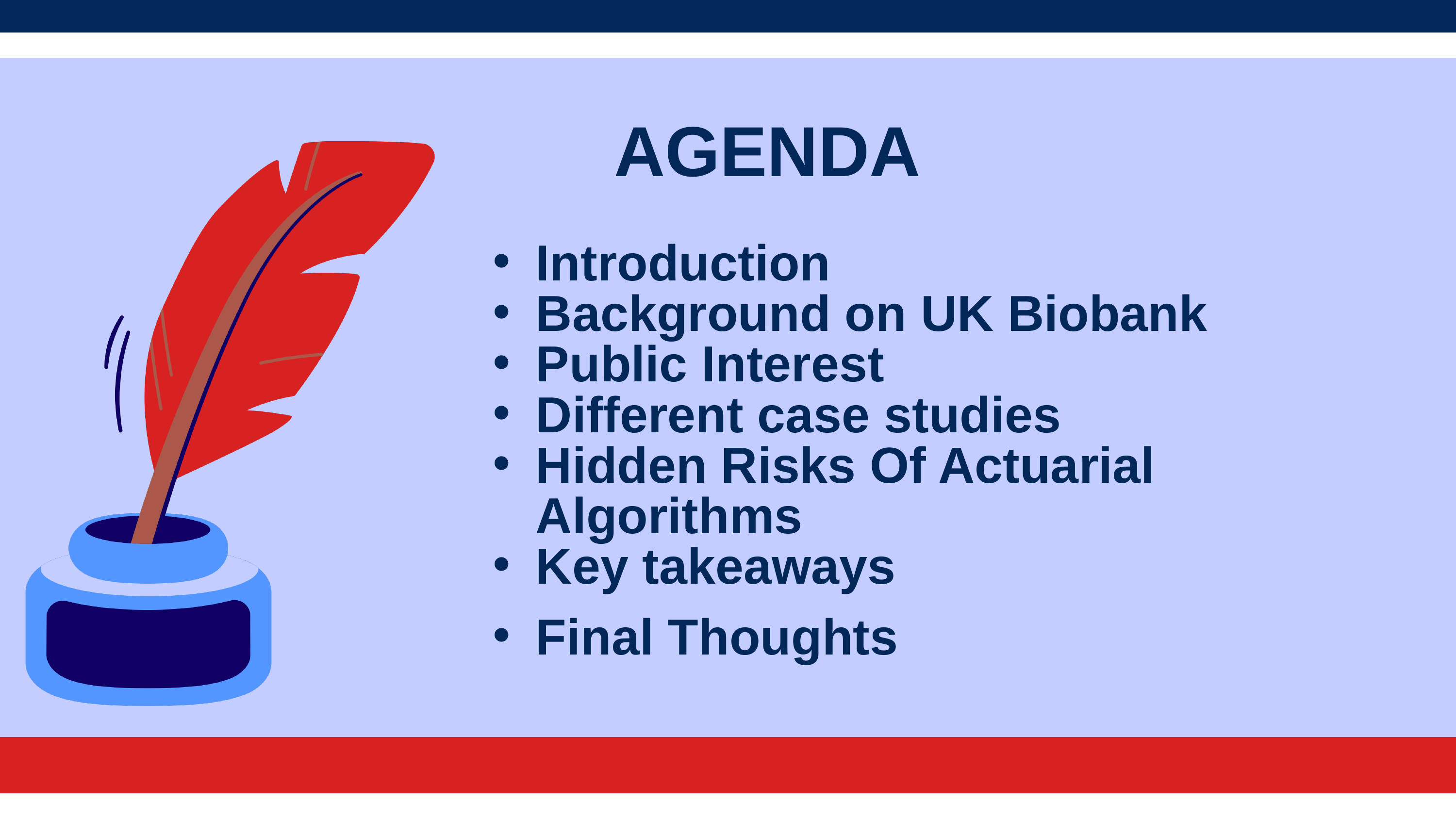

AGENDA

Introduction
Background on UK Biobank
Public Interest
Different case studies
Hidden Risks Of Actuarial Algorithms
Key takeaways
Final Thoughts